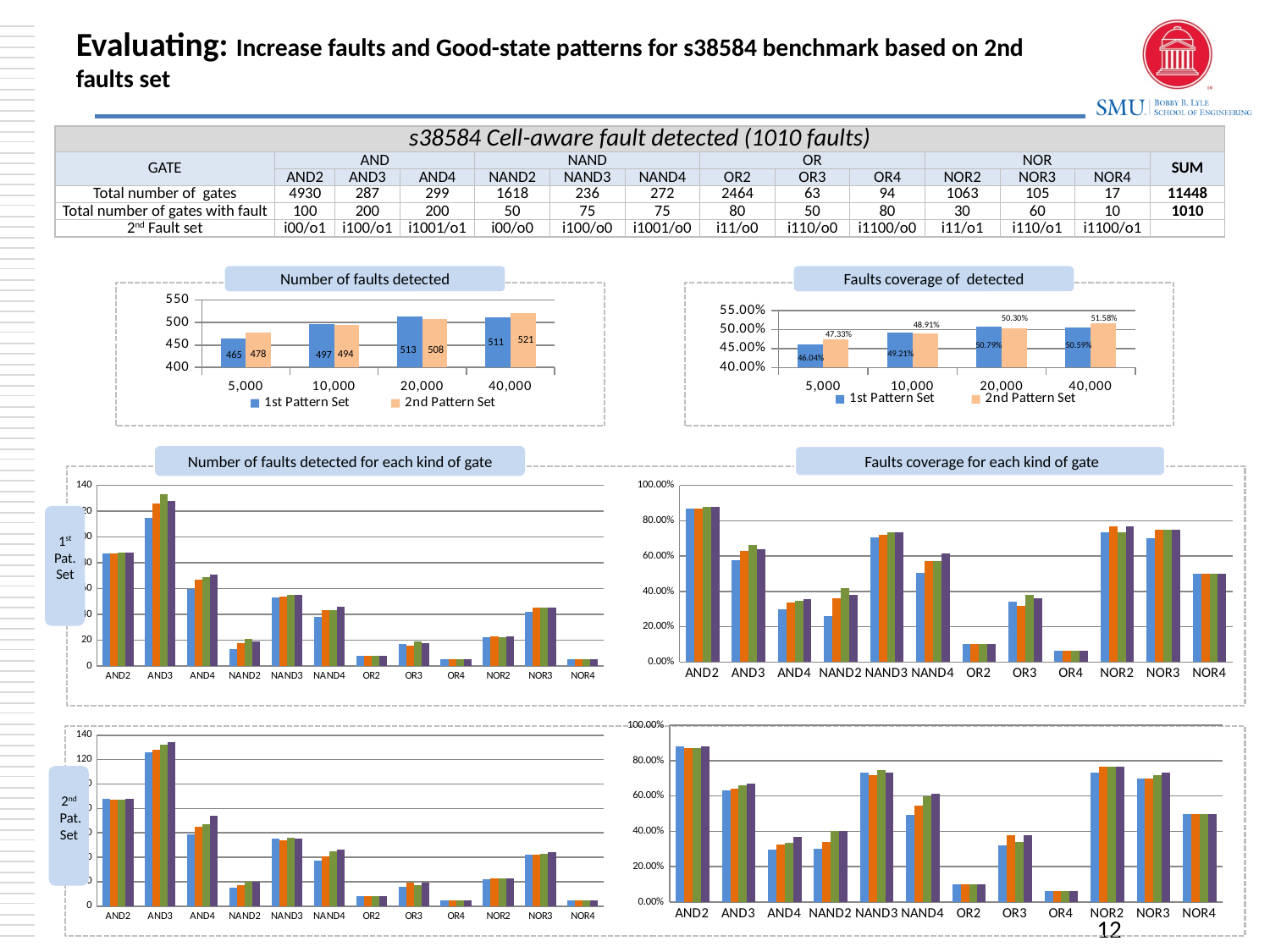

# Evaluating: Increase faults and Good-state patterns for s38584 benchmark based on 2nd faults set
| s38584 Cell-aware fault detected (1010 faults) |  |  |  |  |  |  |  |  |  |  |  |  |  |
| --- | --- | --- | --- | --- | --- | --- | --- | --- | --- | --- | --- | --- | --- |
| GATE | AND |  |  | NAND |  |  | OR |  |  | NOR |  |  | SUM |
|  | AND2 | AND3 | AND4 | NAND2 | NAND3 | NAND4 | OR2 | OR3 | OR4 | NOR2 | NOR3 | NOR4 |  |
| Total number of gates | 4930 | 287 | 299 | 1618 | 236 | 272 | 2464 | 63 | 94 | 1063 | 105 | 17 | 11448 |
| Total number of gates with fault | 100 | 200 | 200 | 50 | 75 | 75 | 80 | 50 | 80 | 30 | 60 | 10 | 1010 |
| 2nd Fault set | i00/o1 | i100/o1 | i1001/o1 | i00/o0 | i100/o0 | i1001/o0 | i11/o0 | i110/o0 | i1100/o0 | i11/o1 | i110/o1 | i1100/o1 |  |
Number of faults detected

### Chart

| Category | 1st Pattern Set | 2nd Pattern Set |
|---|---|---|
| 5000.0 | 465.0 | 478.0 |
| 10000.0 | 497.0 | 494.0 |
| 20000.0 | 513.0 | 508.0 |
| 40000.0 | 511.0 | 521.0 |
511
513
465
497
Faults coverage of  detected

### Chart

| Category | 1st Pattern Set | 2nd Pattern Set |
|---|---|---|
| 5,000 | 0.46039603960396 | 0.473267326732673 |
| 10,000 | 0.492079207920792 | 0.489108910891089 |
| 20,000 | 0.507920792079208 | 0.502970297029703 |
| 40,000 | 0.505940594059406 | 0.515841584158416 |
50.79%
50.59%
49.21%
46.04%
50.30%
51.58%
48.91%
47.33%
521
508
478
494
Number of faults detected for each kind of gate
 Faults coverage for each kind of gate

### Chart

| Category | 5,000 | 10,000 | 20,000 | 40,000 |
|---|---|---|---|---|
| AND2 | 87.0 | 87.0 | 88.0 | 88.0 |
| AND3 | 115.0 | 126.0 | 133.0 | 128.0 |
| AND4 | 60.0 | 67.0 | 69.0 | 71.0 |
| NAND2 | 13.0 | 18.0 | 21.0 | 19.0 |
| NAND3 | 53.0 | 54.0 | 55.0 | 55.0 |
| NAND4 | 38.0 | 43.0 | 43.0 | 46.0 |
| OR2 | 8.0 | 8.0 | 8.0 | 8.0 |
| OR3 | 17.0 | 16.0 | 19.0 | 18.0 |
| OR4 | 5.0 | 5.0 | 5.0 | 5.0 |
| NOR2 | 22.0 | 23.0 | 22.0 | 23.0 |
| NOR3 | 42.0 | 45.0 | 45.0 | 45.0 |
| NOR4 | 5.0 | 5.0 | 5.0 | 5.0 |

### Chart

| Category | 5,000 | 10,000 | 20,000 | 40,000 |
|---|---|---|---|---|
| AND2 | 0.87 | 0.87 | 0.88 | 0.88 |
| AND3 | 0.575 | 0.63 | 0.665 | 0.64 |
| AND4 | 0.3 | 0.335 | 0.345 | 0.355 |
| NAND2 | 0.26 | 0.36 | 0.42 | 0.38 |
| NAND3 | 0.7067 | 0.72 | 0.7333 | 0.7333 |
| NAND4 | 0.5067 | 0.5733 | 0.5733 | 0.6133 |
| OR2 | 0.1 | 0.1 | 0.1 | 0.1 |
| OR3 | 0.34 | 0.32 | 0.38 | 0.36 |
| OR4 | 0.0625 | 0.0625 | 0.0625 | 0.0625 |
| NOR2 | 0.7333 | 0.7667 | 0.7333 | 0.7667 |
| NOR3 | 0.7 | 0.75 | 0.75 | 0.75 |
| NOR4 | 0.5 | 0.5 | 0.5 | 0.5 |
1st Pat. Set

### Chart

| Category | 5,000 | 10,000 | 20,000 | 40,000 |
|---|---|---|---|---|
| AND2 | 0.88 | 0.87 | 0.87 | 0.88 |
| AND3 | 0.63 | 0.64 | 0.66 | 0.67 |
| AND4 | 0.295 | 0.325 | 0.335 | 0.37 |
| NAND2 | 0.3 | 0.34 | 0.4 | 0.4 |
| NAND3 | 0.7333 | 0.72 | 0.7467 | 0.7333 |
| NAND4 | 0.4933 | 0.5467 | 0.6 | 0.6133 |
| OR2 | 0.1 | 0.1 | 0.1 | 0.1 |
| OR3 | 0.32 | 0.38 | 0.34 | 0.38 |
| OR4 | 0.0625 | 0.0625 | 0.0625 | 0.0625 |
| NOR2 | 0.7333 | 0.7667 | 0.7667 | 0.7667 |
| NOR3 | 0.7 | 0.7 | 0.7167 | 0.7333 |
| NOR4 | 0.5 | 0.5 | 0.5 | 0.5 |

### Chart

| Category | 5,000 | 10,000 | 20,000 | 40,000 |
|---|---|---|---|---|
| AND2 | 88.0 | 87.0 | 87.0 | 88.0 |
| AND3 | 126.0 | 128.0 | 132.0 | 134.0 |
| AND4 | 59.0 | 65.0 | 67.0 | 74.0 |
| NAND2 | 15.0 | 17.0 | 20.0 | 20.0 |
| NAND3 | 55.0 | 54.0 | 56.0 | 55.0 |
| NAND4 | 37.0 | 41.0 | 45.0 | 46.0 |
| OR2 | 8.0 | 8.0 | 8.0 | 8.0 |
| OR3 | 16.0 | 19.0 | 17.0 | 19.0 |
| OR4 | 5.0 | 5.0 | 5.0 | 5.0 |
| NOR2 | 22.0 | 23.0 | 23.0 | 23.0 |
| NOR3 | 42.0 | 42.0 | 43.0 | 44.0 |
| NOR4 | 5.0 | 5.0 | 5.0 | 5.0 |
2nd
 Pat. Set